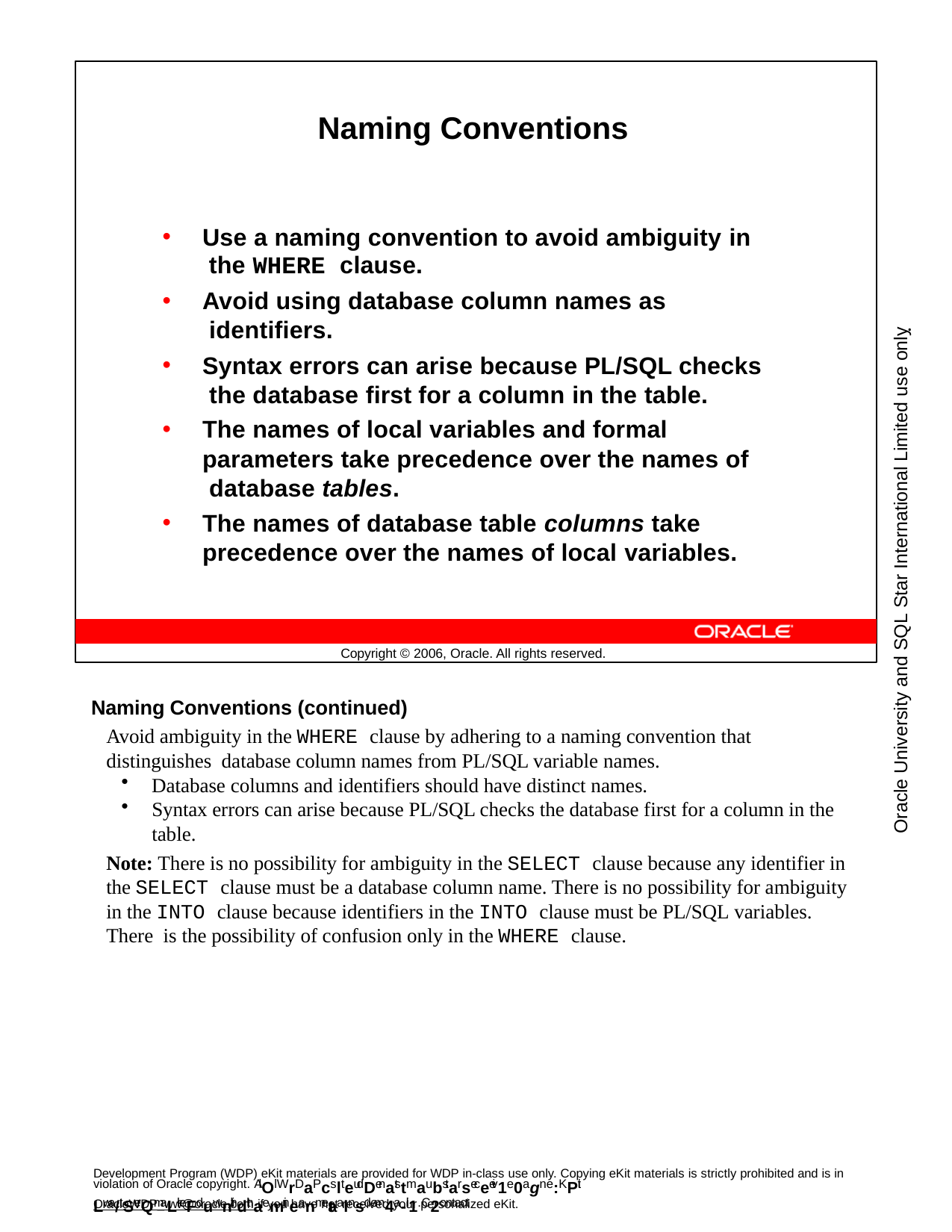

Naming Conventions
Use a naming convention to avoid ambiguity in  the WHERE clause.
Avoid using database column names as  identifiers.
Syntax errors can arise because PL/SQL checks  the database first for a column in the table.
The names of local variables and formal  parameters take precedence over the names of  database tables.
The names of database table columns take  precedence over the names of local variables.
Oracle University and SQL Star International Limited use onlyฺ
Copyright © 2006, Oracle. All rights reserved.
Naming Conventions (continued)
Avoid ambiguity in the WHERE clause by adhering to a naming convention that distinguishes  database column names from PL/SQL variable names.
Database columns and identifiers should have distinct names.
Syntax errors can arise because PL/SQL checks the database first for a column in the  table.
Note: There is no possibility for ambiguity in the SELECT clause because any identifier in  the SELECT clause must be a database column name. There is no possibility for ambiguity  in the INTO clause because identifiers in the INTO clause must be PL/SQL variables. There  is the possibility of confusion only in the WHERE clause.
Development Program (WDP) eKit materials are provided for WDP in-class use only. Copying eKit materials is strictly prohibited and is in
violation of Oracle copyright. AlOl WrDaPcslteudDenatstmaubstarseceeiv1e0agn e:KPit Lwa/tSerQmaLrkeFduwnithdthaemir neanmetaalnsd em4a-il1. C2ontact
OracleWDP_ww@oracle.com if you have not received your personalized eKit.